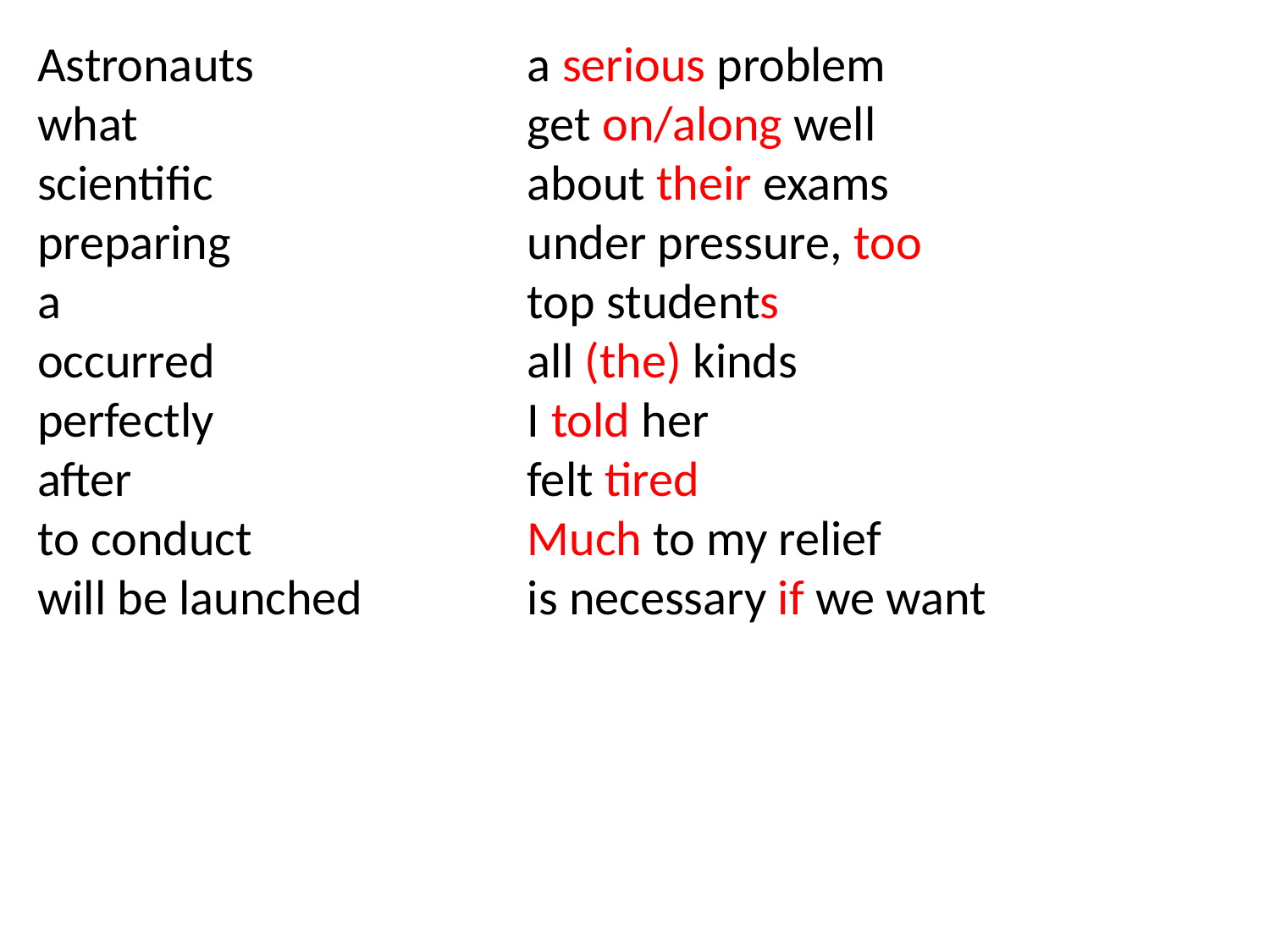

Astronauts
what
scientific
preparing
a
occurred
perfectly
after
to conduct
will be launched
a serious problem
get on/along well
about their exams
under pressure, too
top students
all (the) kinds
I told her
felt tired
Much to my relief
is necessary if we want